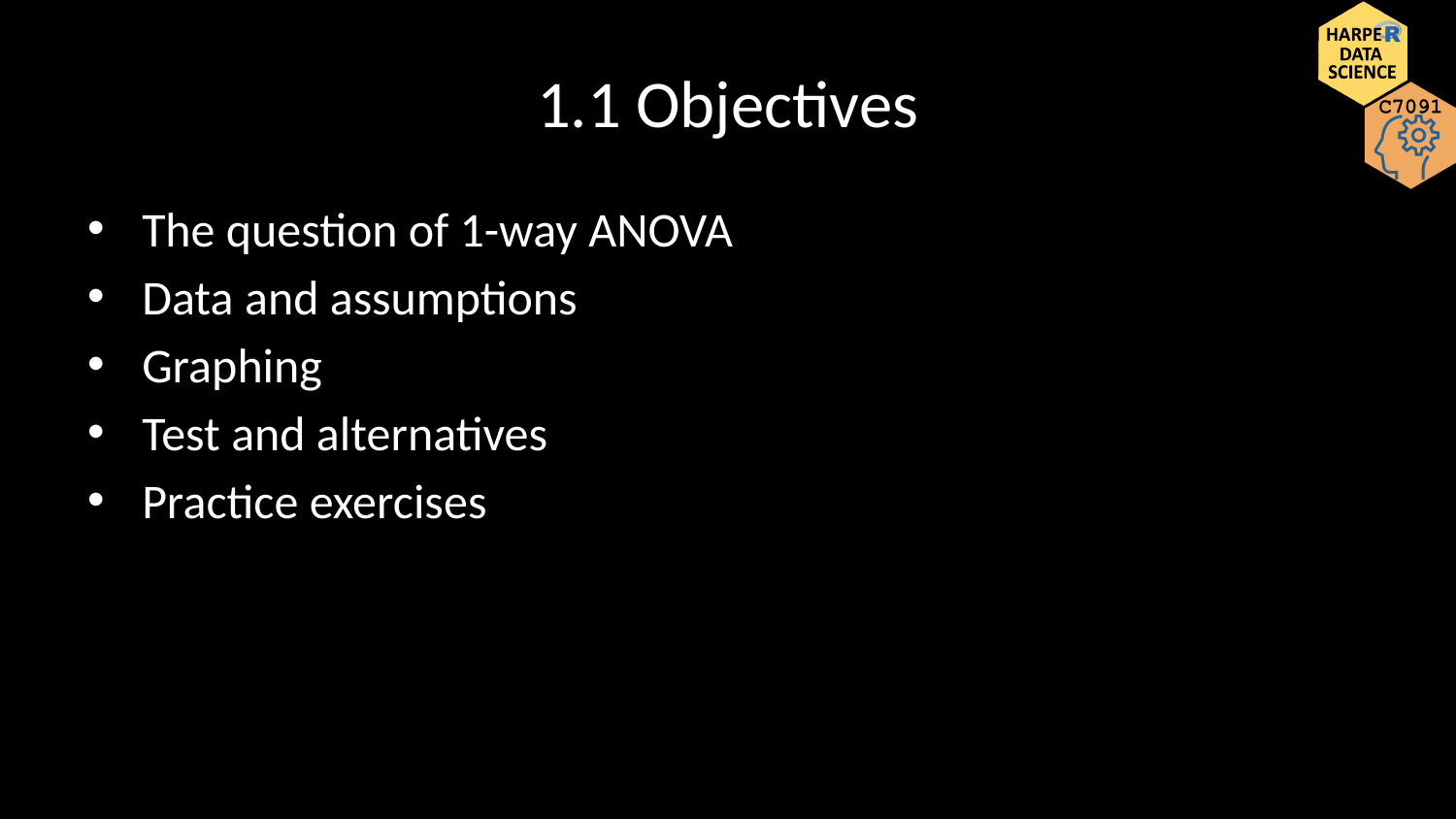

# 1.1 Objectives
The question of 1-way ANOVA
Data and assumptions
Graphing
Test and alternatives
Practice exercises